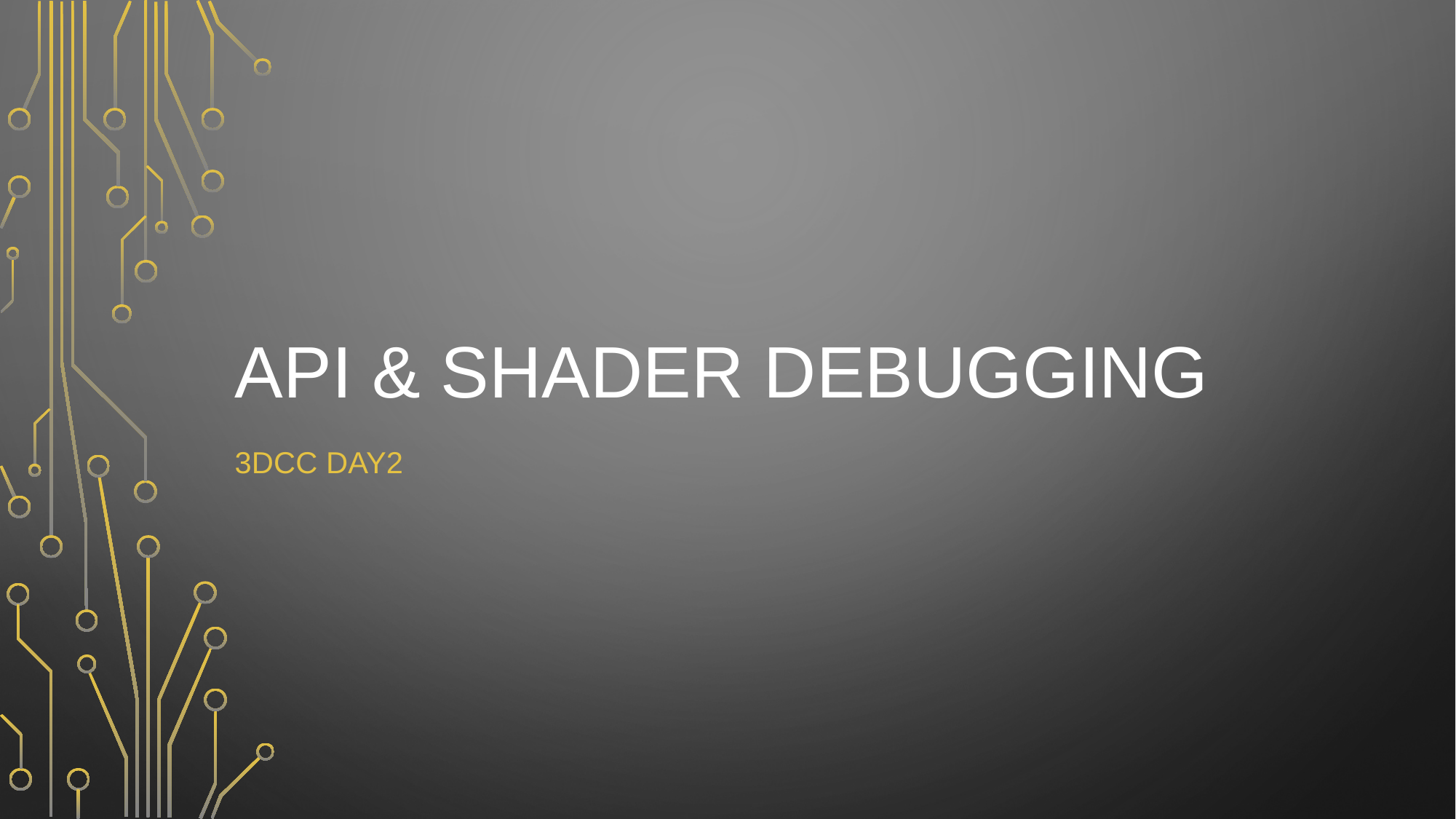

# API & Shader Debugging
3DCC DAY2